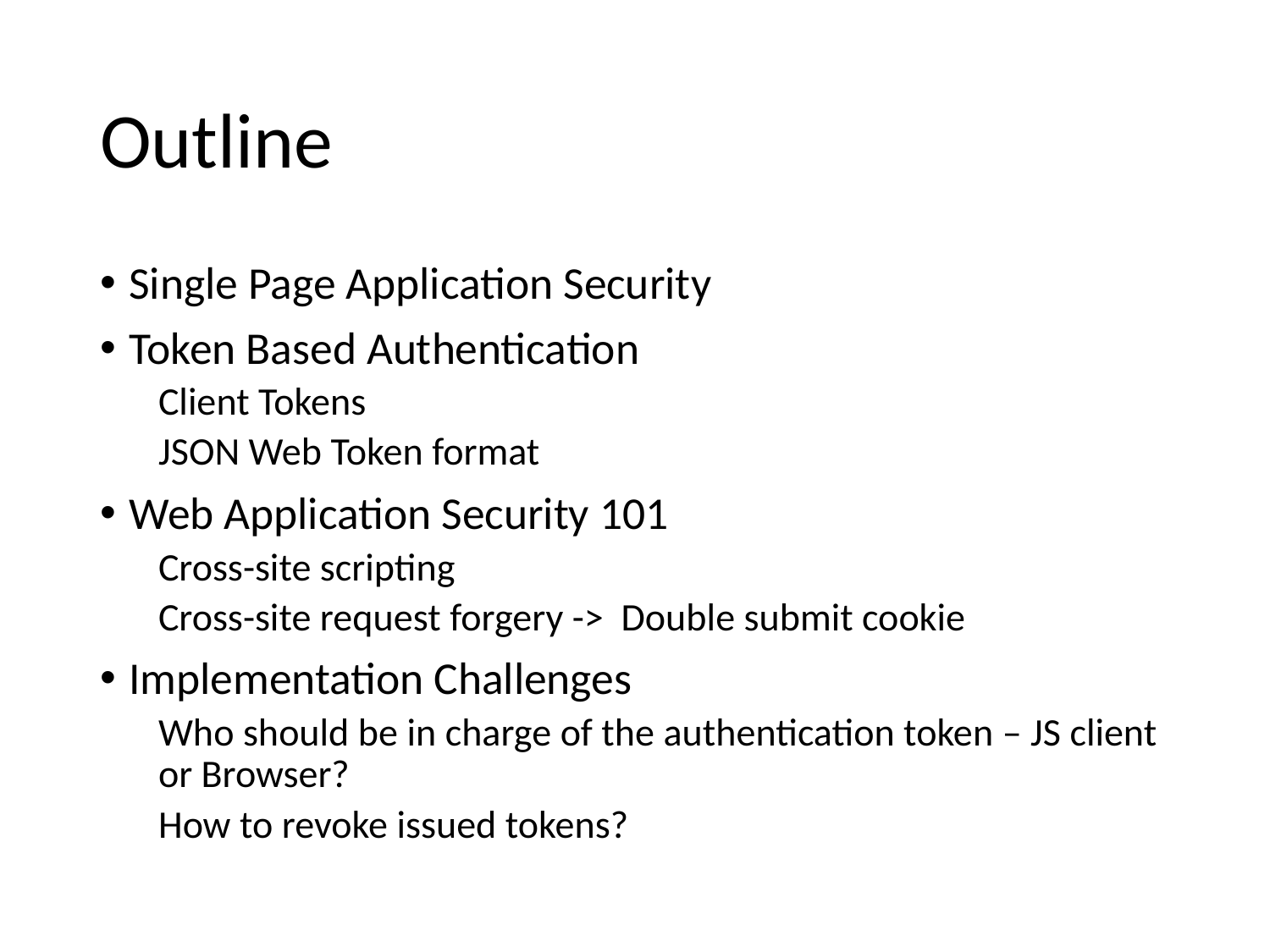

# Outline
Single Page Application Security
Token Based Authentication
Client Tokens
JSON Web Token format
Web Application Security 101
Cross-site scripting
Cross-site request forgery ->  Double submit cookie
Implementation Challenges
Who should be in charge of the authentication token – JS client or Browser?
How to revoke issued tokens?